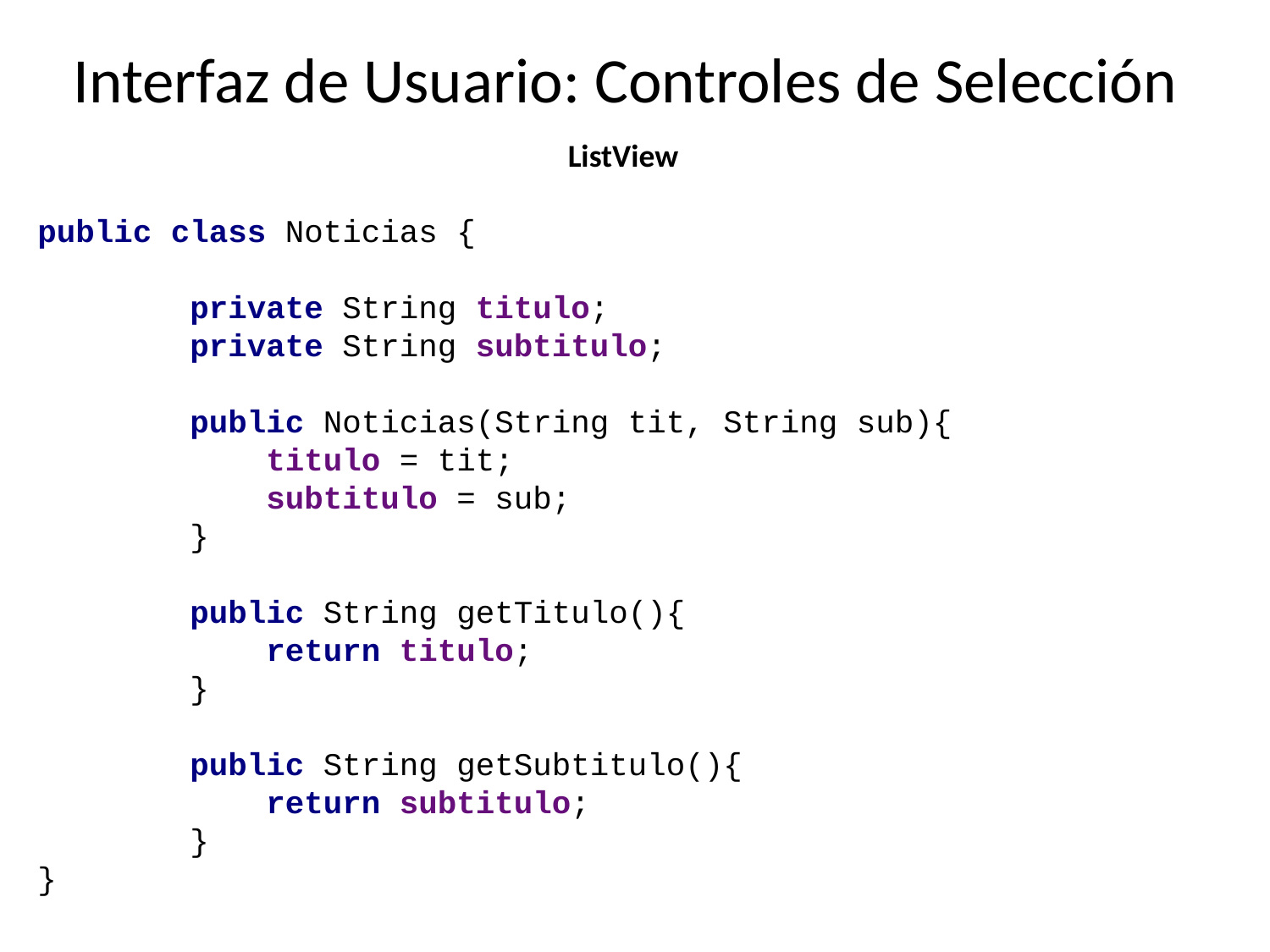

# Interfaz de Usuario: Controles de Selección
ListView
public class Noticias {
        private String titulo;
        private String subtitulo;
        public Noticias(String tit, String sub){
            titulo = tit;
            subtitulo = sub;
        }
        public String getTitulo(){
            return titulo;
        }
        public String getSubtitulo(){
            return subtitulo;
        }
}